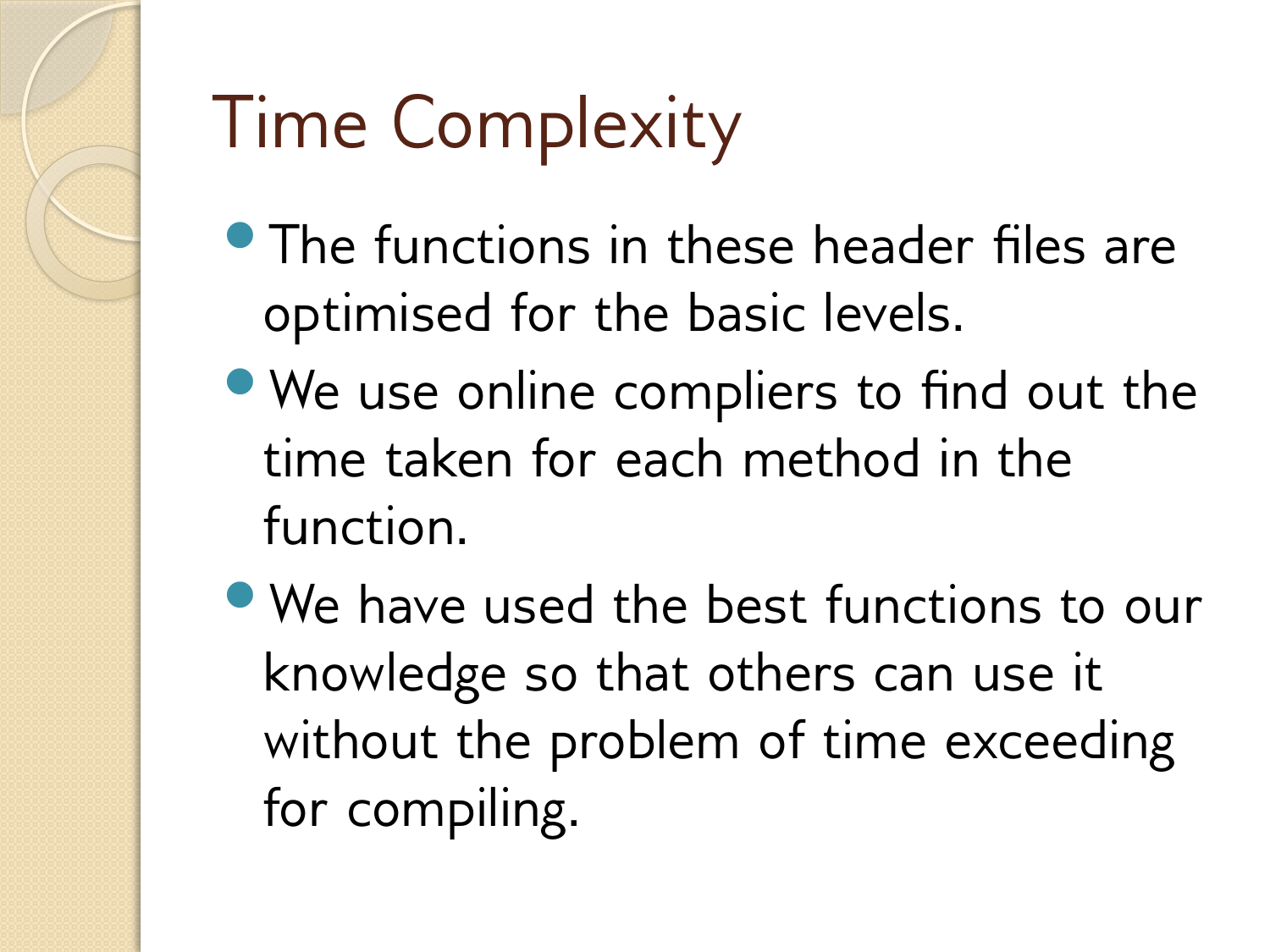

# Time Complexity
The functions in these header files are optimised for the basic levels.
We use online compliers to find out the time taken for each method in the function.
We have used the best functions to our knowledge so that others can use it without the problem of time exceeding for compiling.